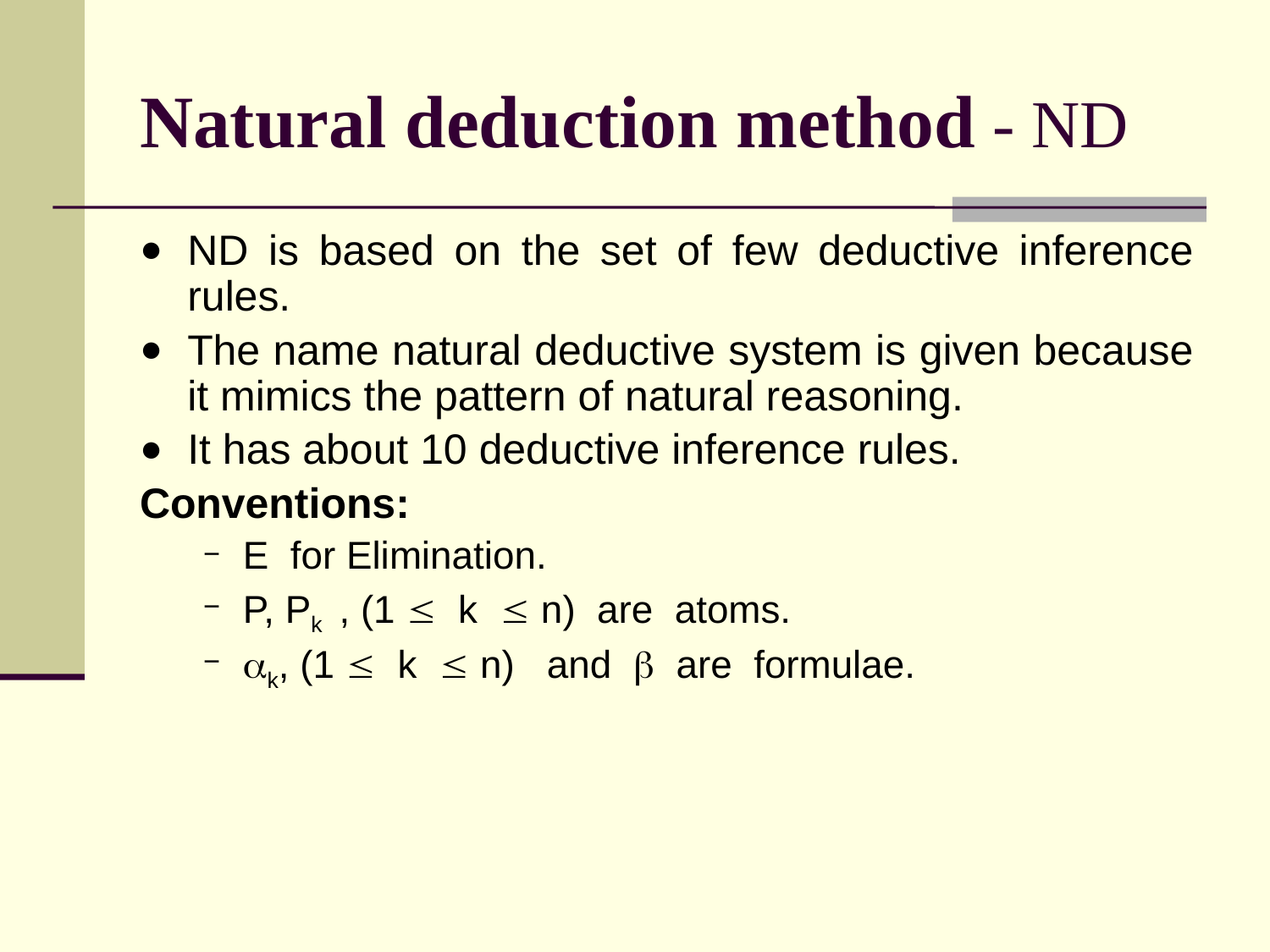

# Natural deduction method - ND
ND is based on the set of few deductive inference rules.
The name natural deductive system is given because it mimics the pattern of natural reasoning.
It has about 10 deductive inference rules.
Conventions:
E  for Elimination.
P, Pk  , (1 ≤  k  ≤ n)  are  atoms.
αk, (1 ≤  k  ≤ n)   and  β  are  formulae.